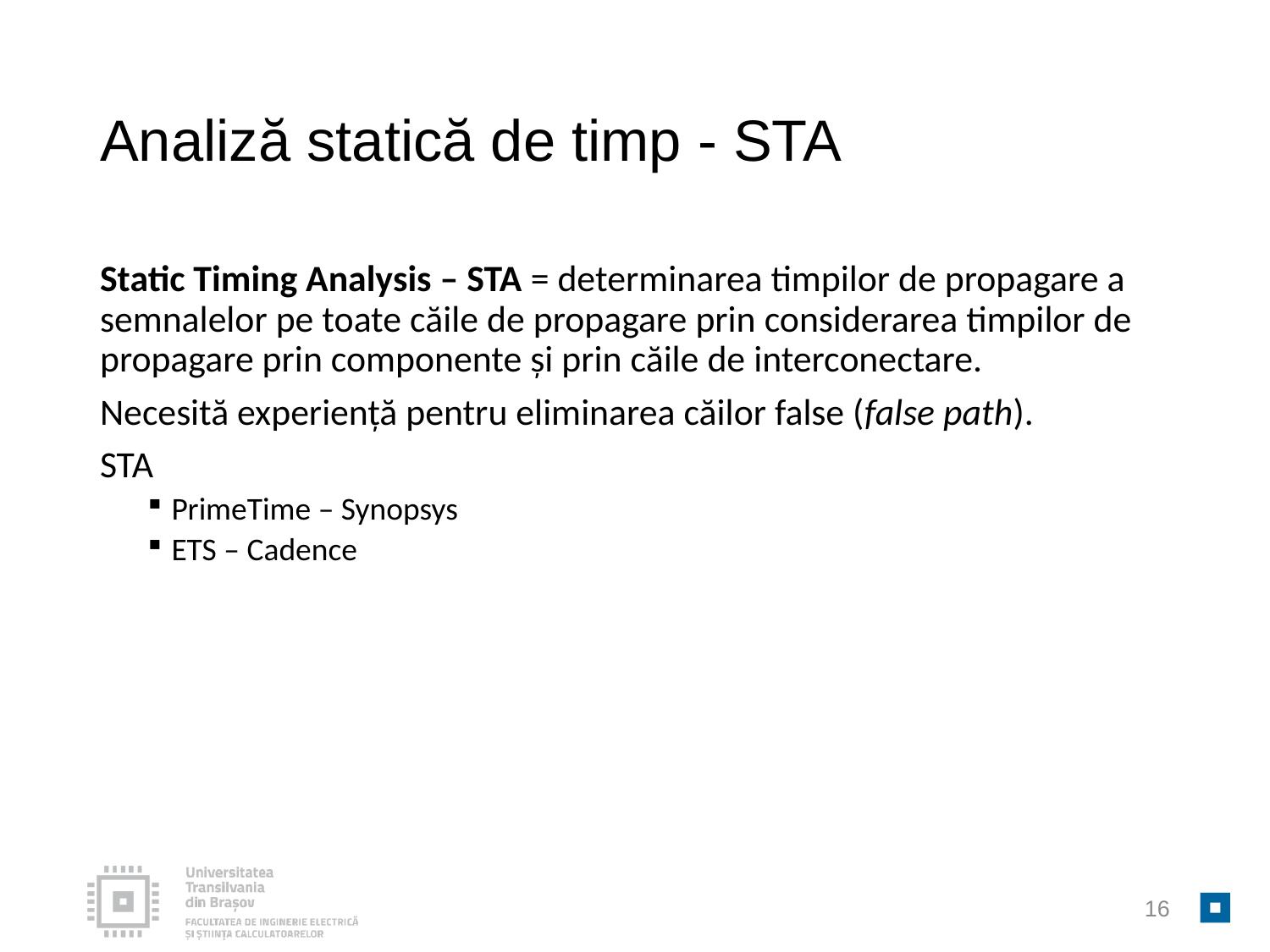

# Analiză statică de timp - STA
Static Timing Analysis – STA = determinarea timpilor de propagare a semnalelor pe toate căile de propagare prin considerarea timpilor de propagare prin componente și prin căile de interconectare.
Necesită experiență pentru eliminarea căilor false (false path).
STA
PrimeTime – Synopsys
ETS – Cadence
16